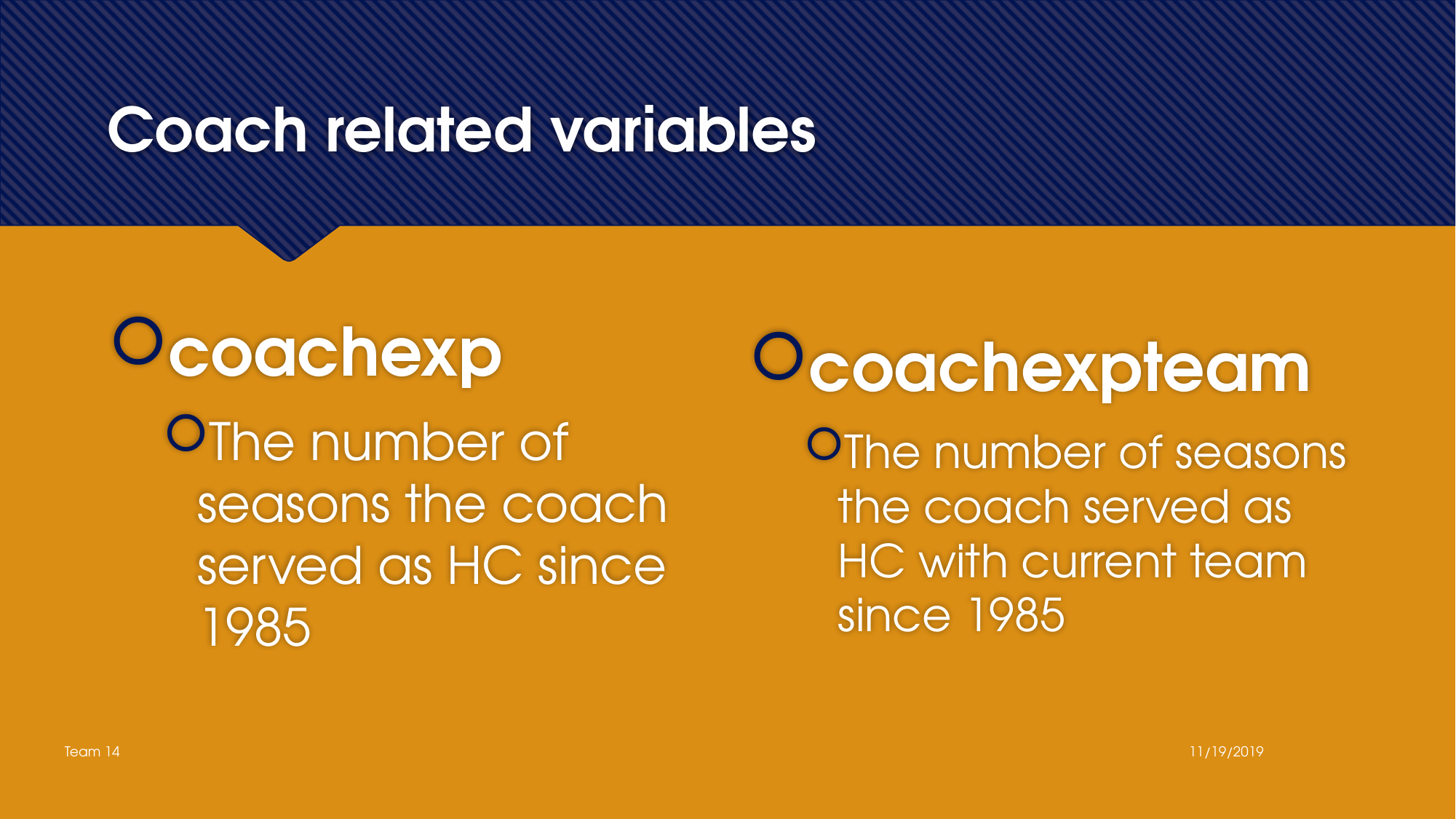

# Coach related variables
coachexp
The number of seasons the coach served as HC since 1985
coachexpteam
The number of seasons the coach served as HC with current team since 1985
Team 14
11/19/2019